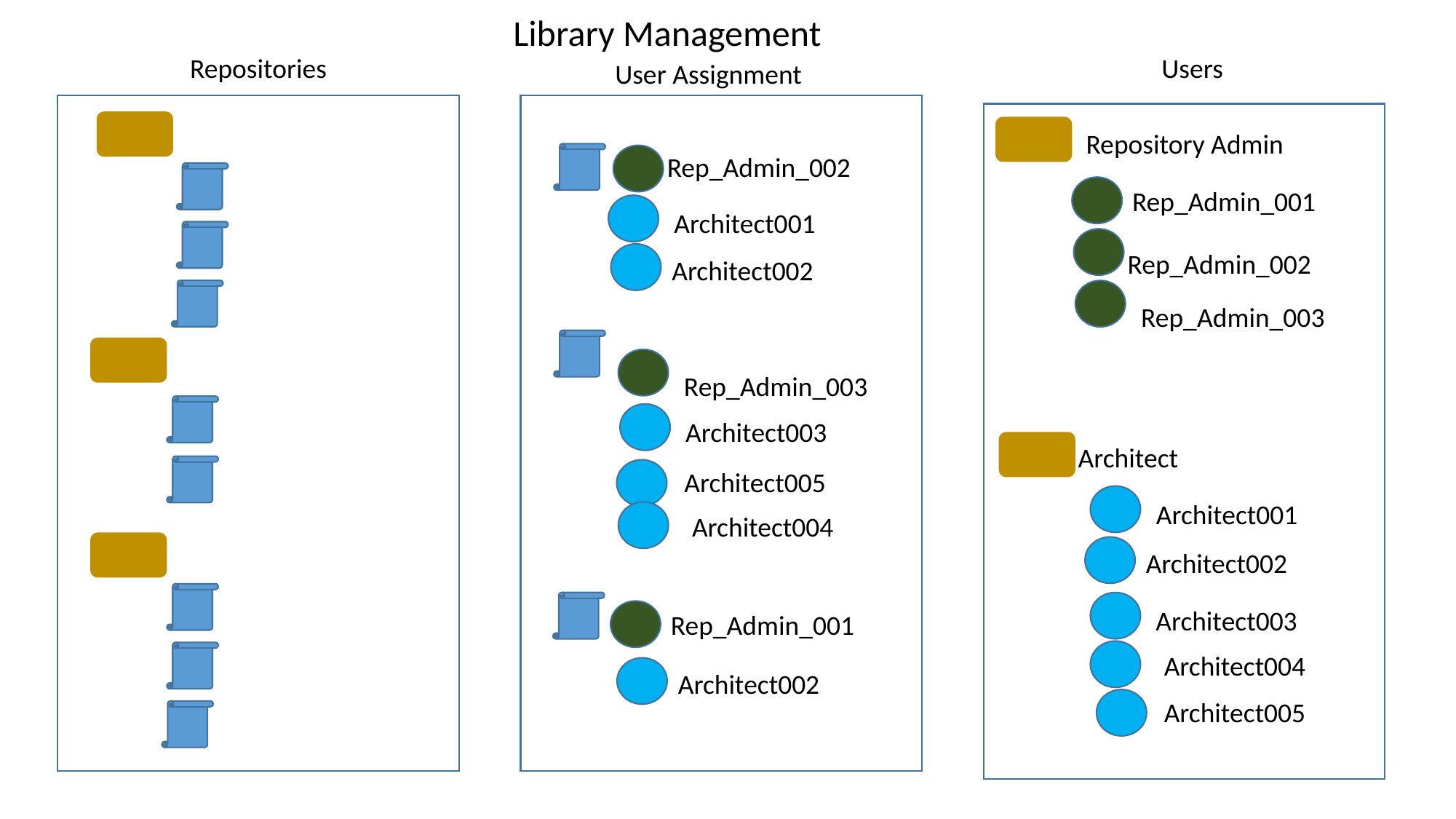

Library Management
Repositories
Users
User Assignment

Repository Admin

Rep_Admin_002

Rep_Admin_001

Architect001

Rep_Admin_002

Architect002

Rep_Admin_003

Rep_Admin_003

Architect003

Architect

Architect005

Architect001

Architect004

Architect002

Architect003

Rep_Admin_001

Architect004

Architect002

Architect005